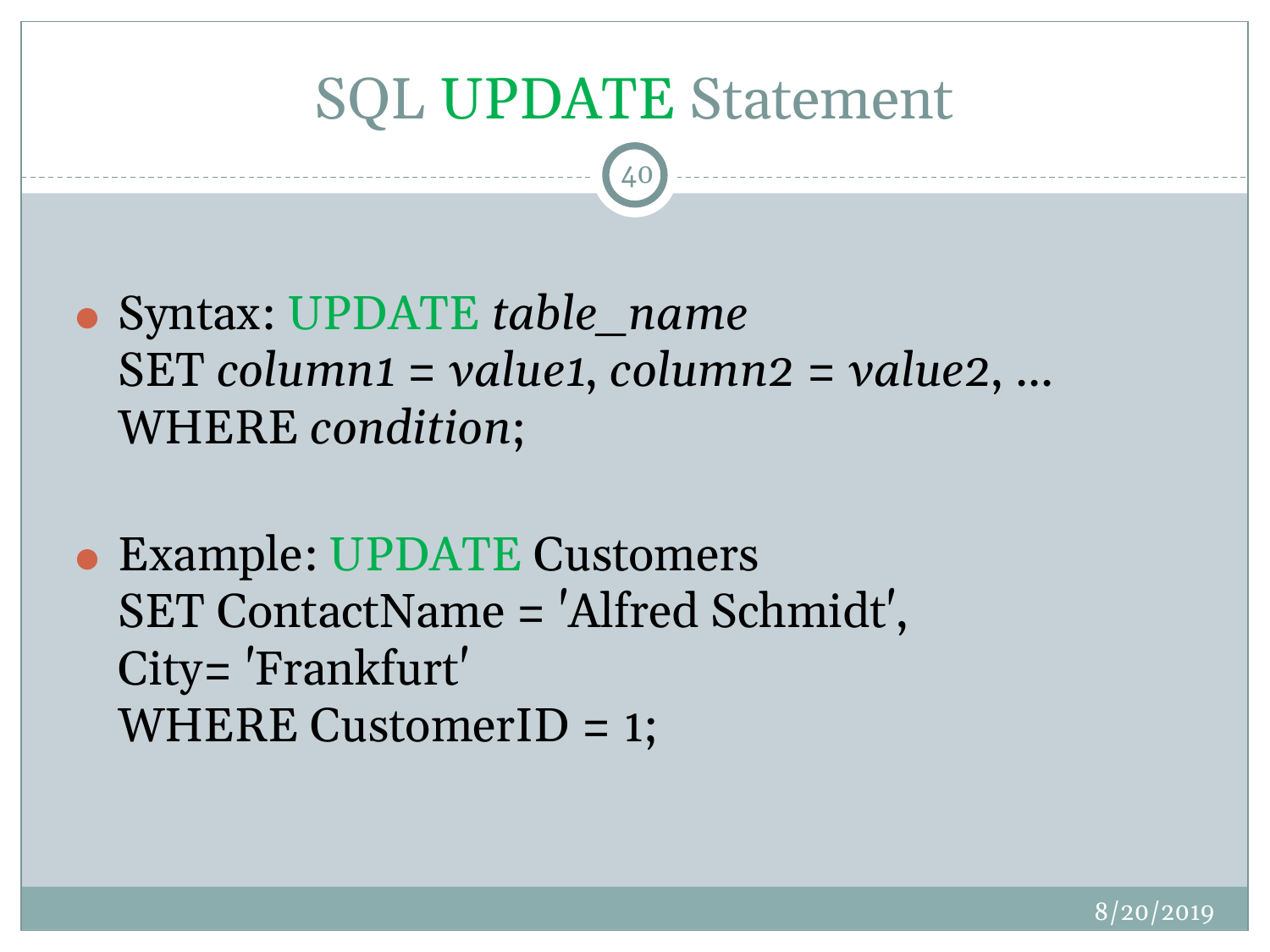

# SQL UPDATE Statement
40

Syntax: UPDATE table_name
SET column1 = value1, column2 = value2, ...
WHERE condition;

Example: UPDATE Customers
SET ContactName = 'Alfred Schmidt', City= 'Frankfurt'
WHERE CustomerID = 1;

8/20/2019